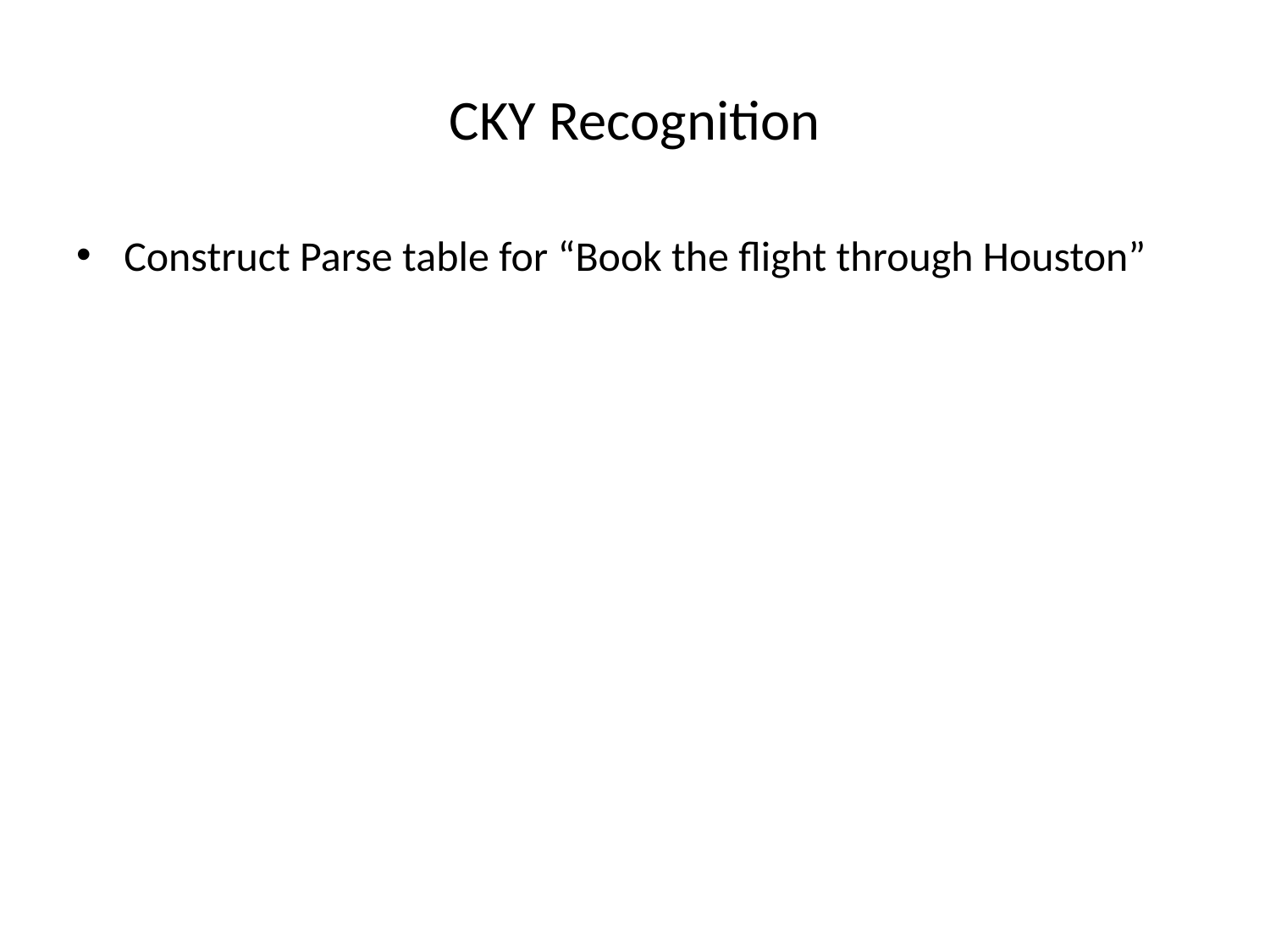

# CKY Recognition
Construct Parse table for “Book the flight through Houston”